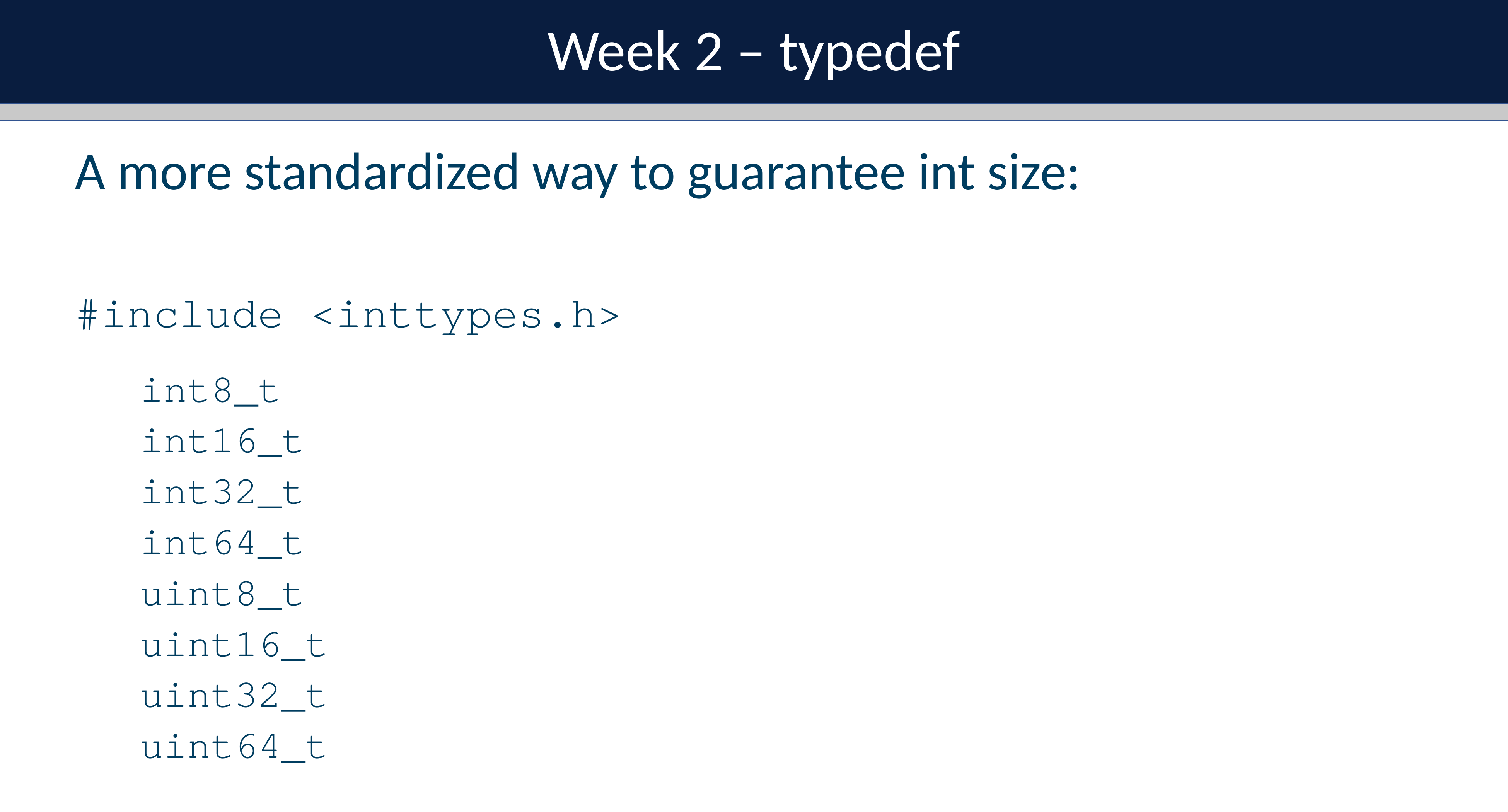

Week 2 – typedef

A more standardized way to guarantee int size:

#include <inttypes.h>
int8_t
int16_t
int32_t
int64_t
uint8_t
uint16_t
uint32_t
uint64_t